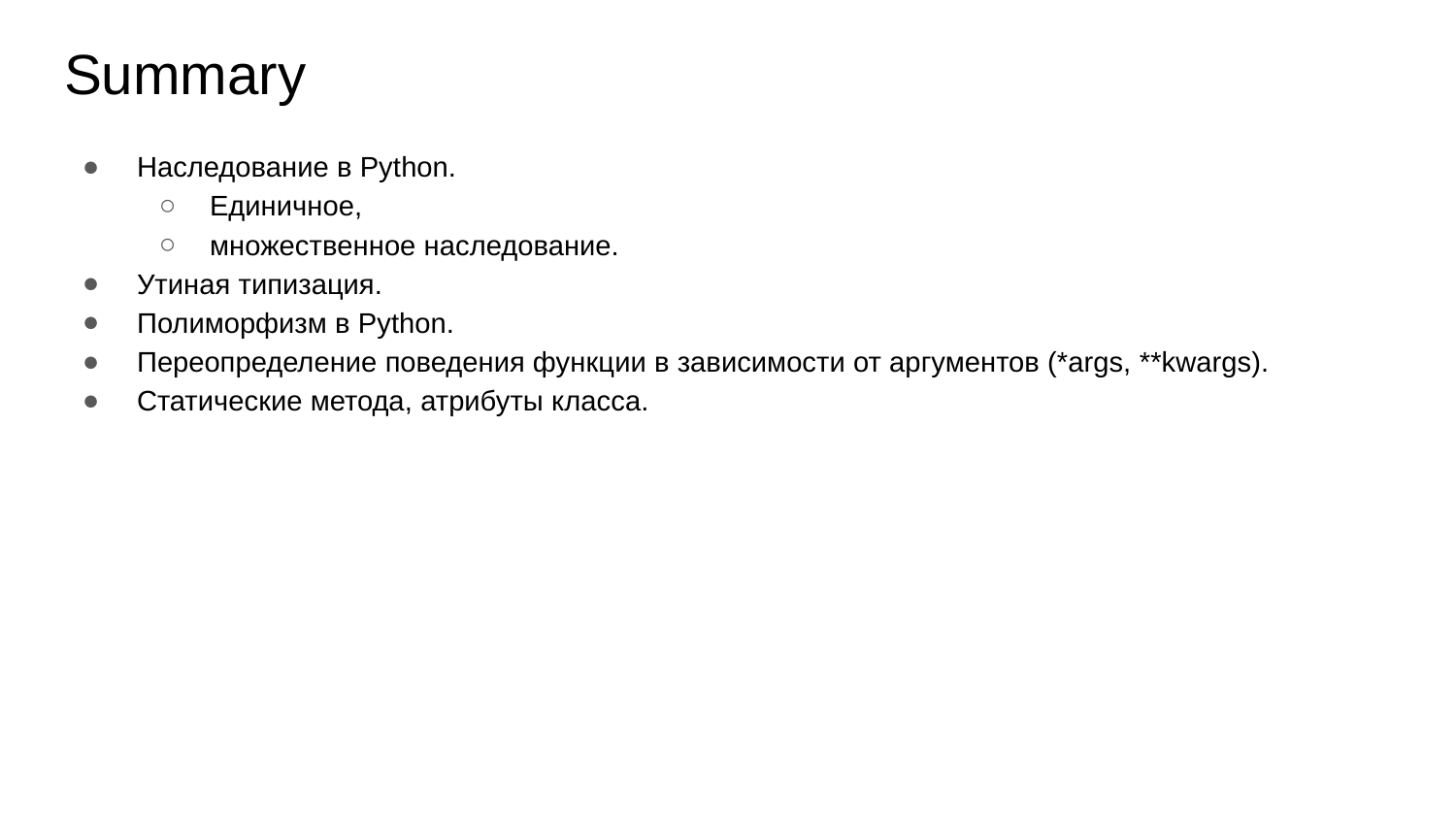

# Summary
Наследование в Python.
Единичное,
множественное наследование.
Утиная типизация.
Полиморфизм в Python.
Переопределение поведения функции в зависимости от аргументов (*args, **kwargs).
Статические метода, атрибуты класса.